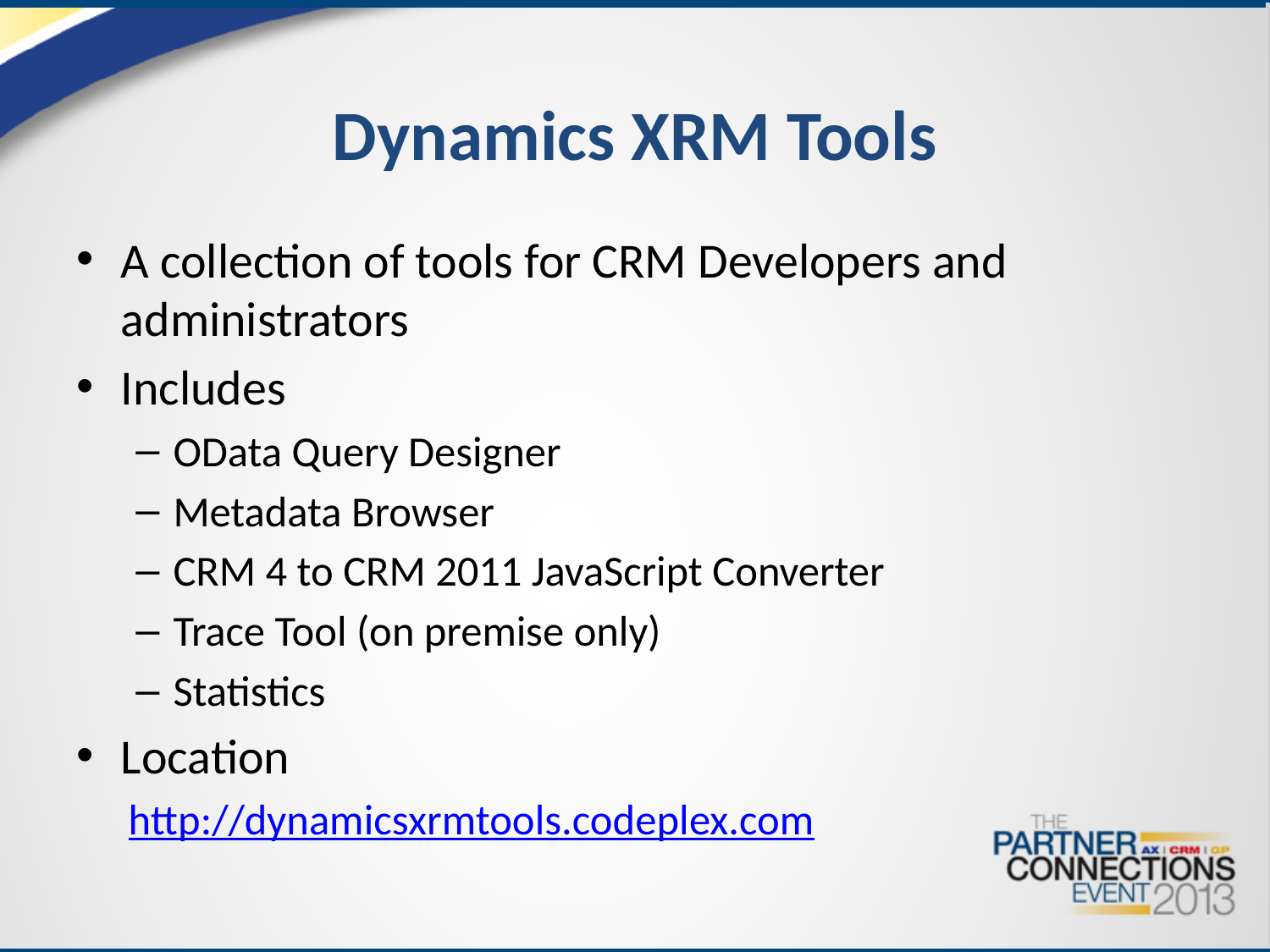

# Dynamics XRM Tools
A collection of tools for CRM Developers and administrators
Includes
OData Query Designer
Metadata Browser
CRM 4 to CRM 2011 JavaScript Converter
Trace Tool (on premise only)
Statistics
Location
http://dynamicsxrmtools.codeplex.com